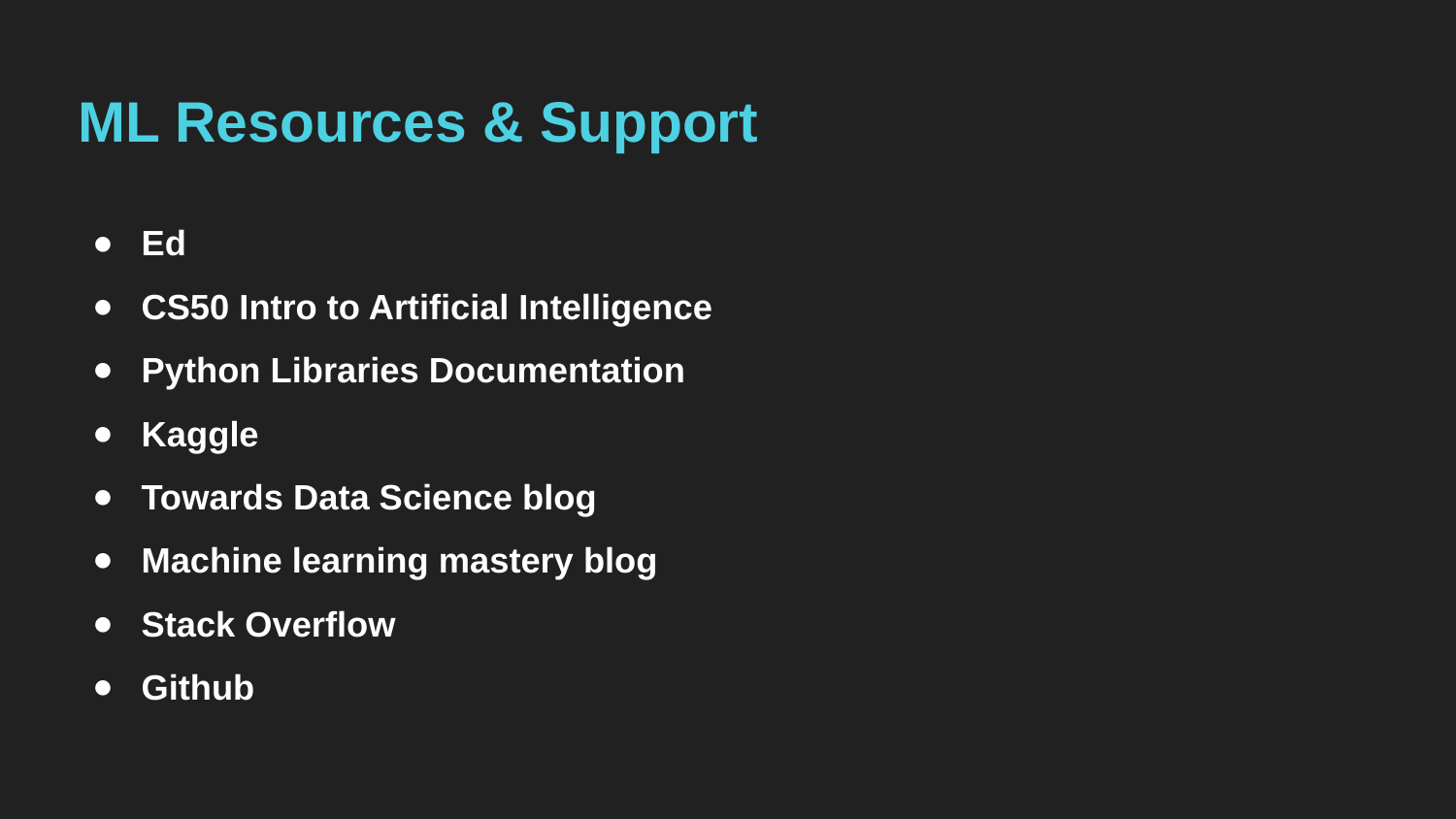

# ML Resources & Support
Ed
CS50 Intro to Artificial Intelligence
Python Libraries Documentation
Kaggle
Towards Data Science blog
Machine learning mastery blog
Stack Overflow
Github